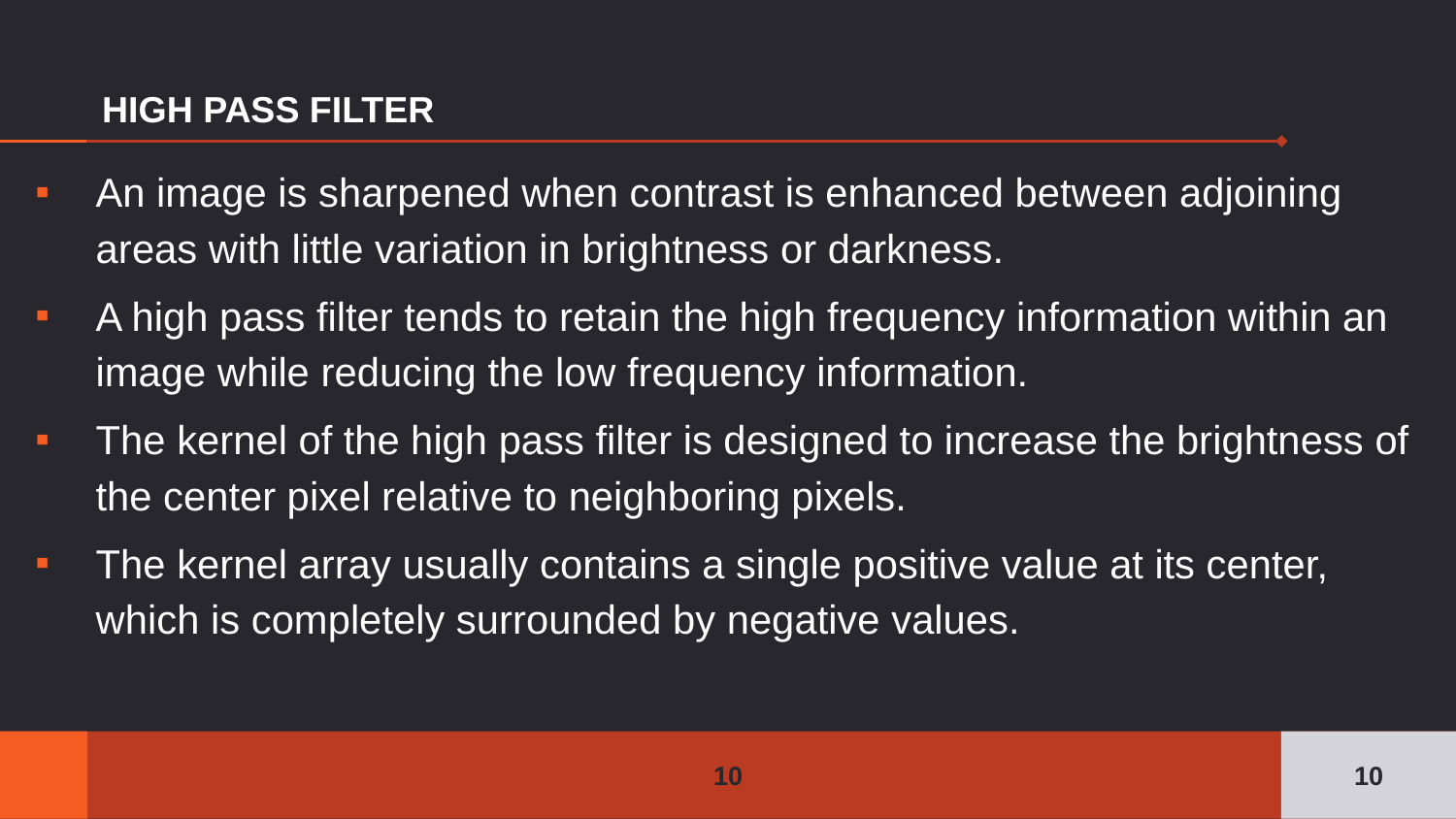

# HIGH PASS FILTER
An image is sharpened when contrast is enhanced between adjoining areas with little variation in brightness or darkness.
A high pass filter tends to retain the high frequency information within an image while reducing the low frequency information.
The kernel of the high pass filter is designed to increase the brightness of the center pixel relative to neighboring pixels.
The kernel array usually contains a single positive value at its center, which is completely surrounded by negative values.
10
10